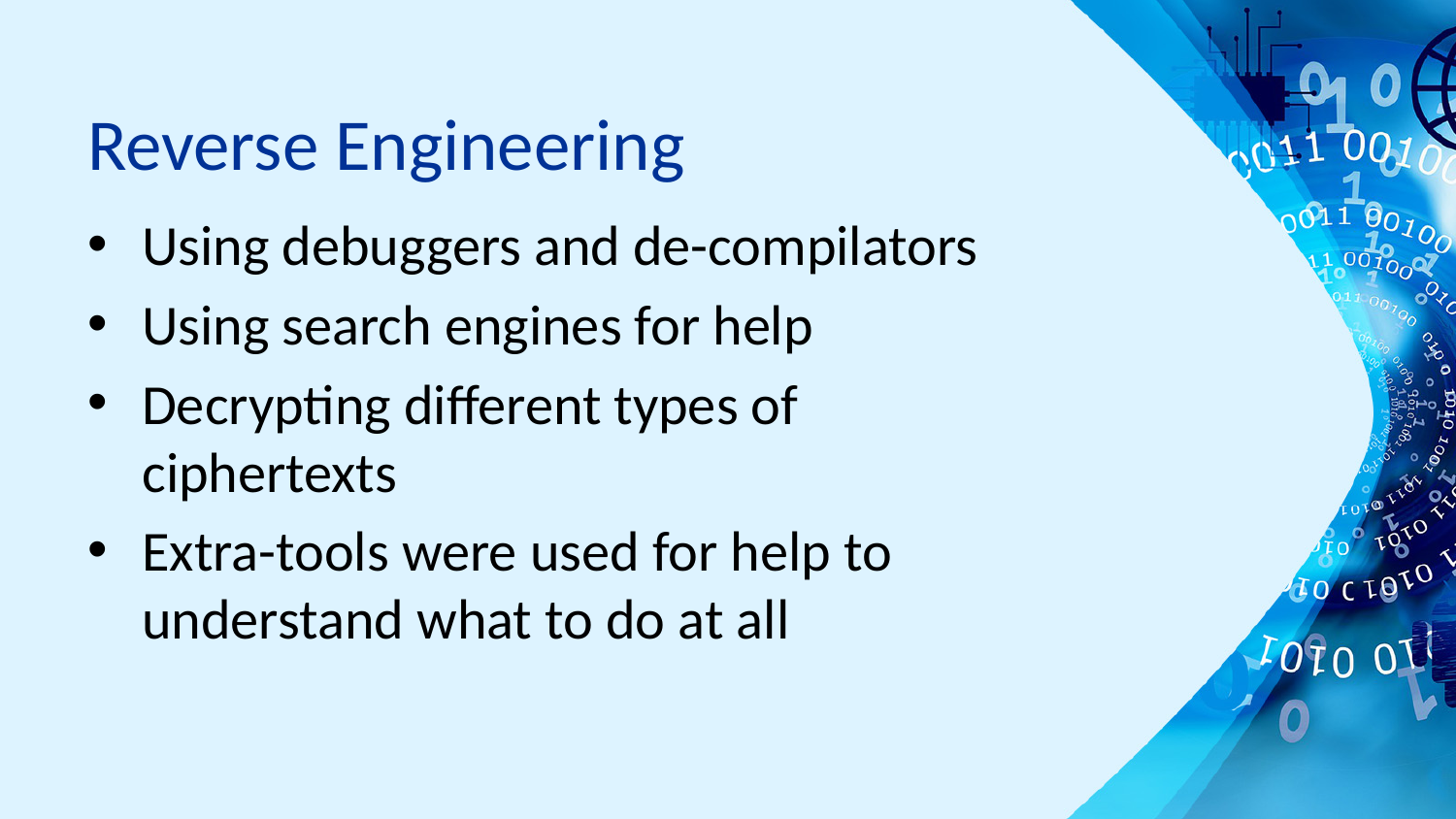

# Reverse Engineering
Using debuggers and de-compilators
Using search engines for help
Decrypting different types of ciphertexts
Extra-tools were used for help to understand what to do at all